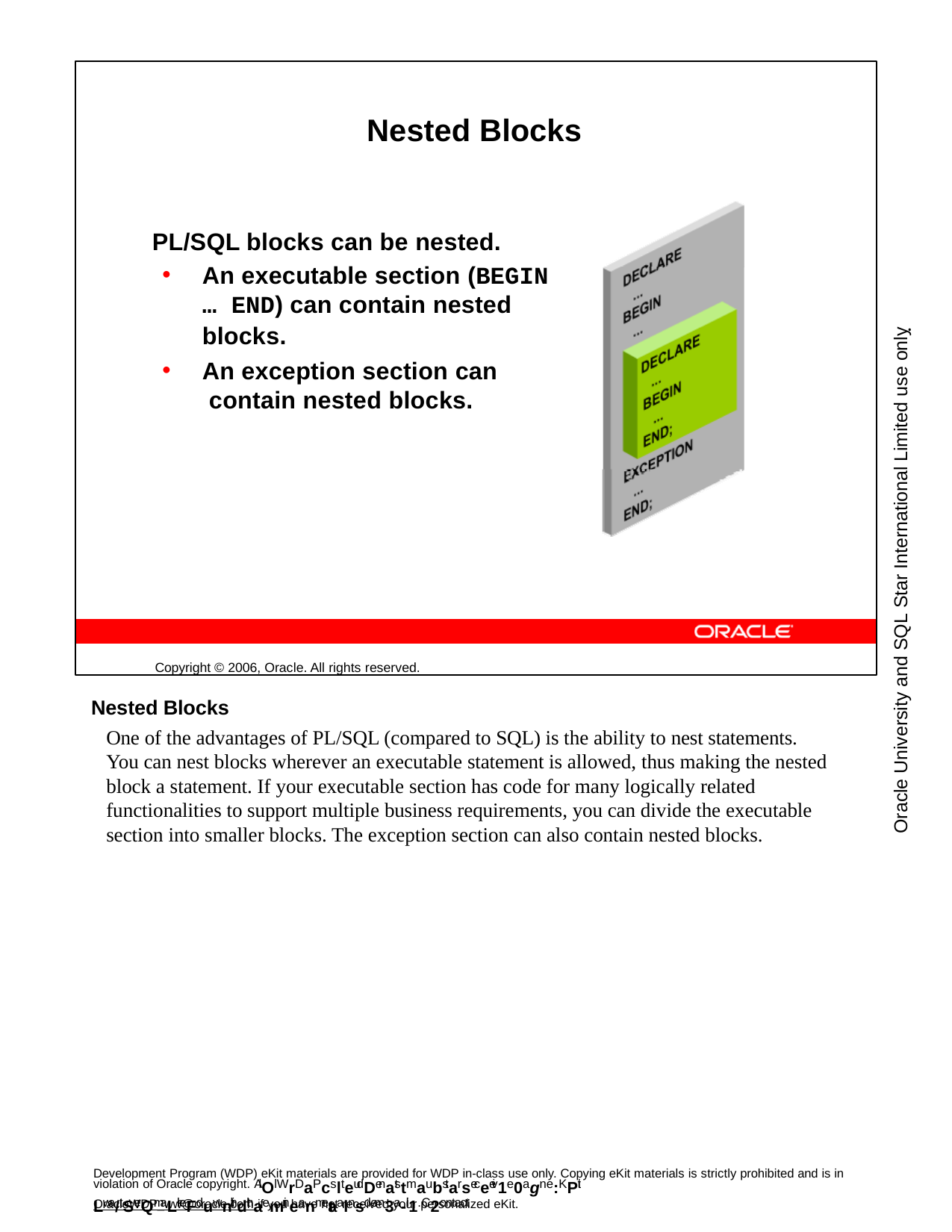

Nested Blocks

PL/SQL blocks can be nested.
An executable section (BEGIN
… END) can contain nested
blocks.
An exception section can  contain nested blocks.

Copyright © 2006, Oracle. All rights reserved.

Oracle University and SQL Star International Limited use onlyฺ

Nested Blocks
One of the advantages of PL/SQL (compared to SQL) is the ability to nest statements.  You can nest blocks wherever an executable statement is allowed, thus making the nested  block a statement. If your executable section has code for many logically related  functionalities to support multiple business requirements, you can divide the executable  section into smaller blocks. The exception section can also contain nested blocks.
Development Program (WDP) eKit materials are provided for WDP in-class use only. Copying eKit materials is strictly prohibited and is in
violation of Oracle copyright. AlOl WrDaPcslteudDenatstmaubstarseceeiv1e0agn e:KPit Lwa/tSerQmaLrkeFduwnithdthaemir neanmetaalnsd em3a-il1. C2ontact
OracleWDP_ww@oracle.com if you have not received your personalized eKit.